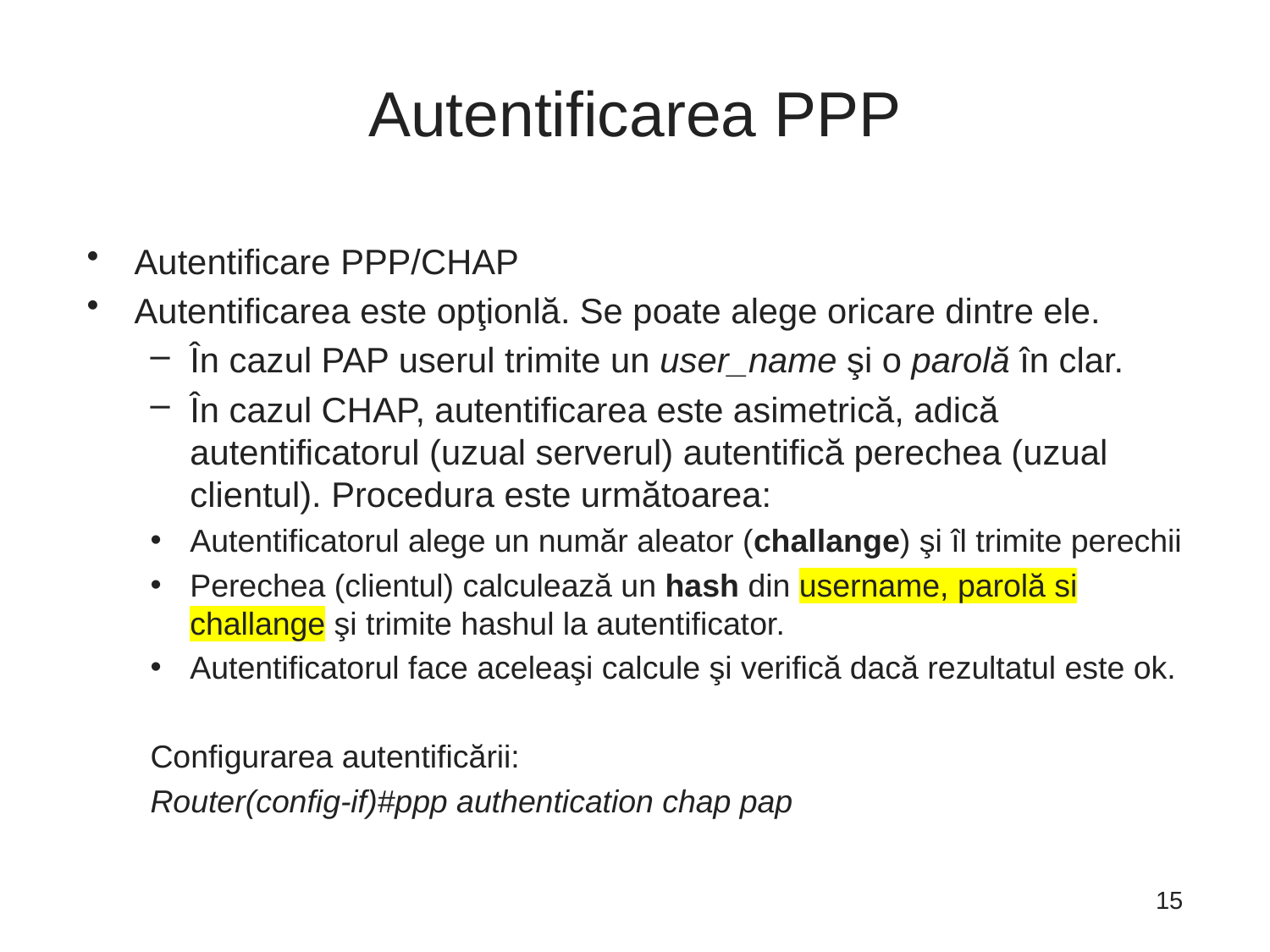

# Autentificarea PPP
Autentificare PPP/CHAP
Autentificarea este opţionlă. Se poate alege oricare dintre ele.
În cazul PAP userul trimite un user_name şi o parolă în clar.
În cazul CHAP, autentificarea este asimetrică, adică autentificatorul (uzual serverul) autentifică perechea (uzual clientul). Procedura este următoarea:
Autentificatorul alege un număr aleator (challange) şi îl trimite perechii
Perechea (clientul) calculează un hash din username, parolă si challange şi trimite hashul la autentificator.
Autentificatorul face aceleaşi calcule şi verifică dacă rezultatul este ok.

Configurarea autentificării:
Router(config-if)#ppp authentication chap pap

15